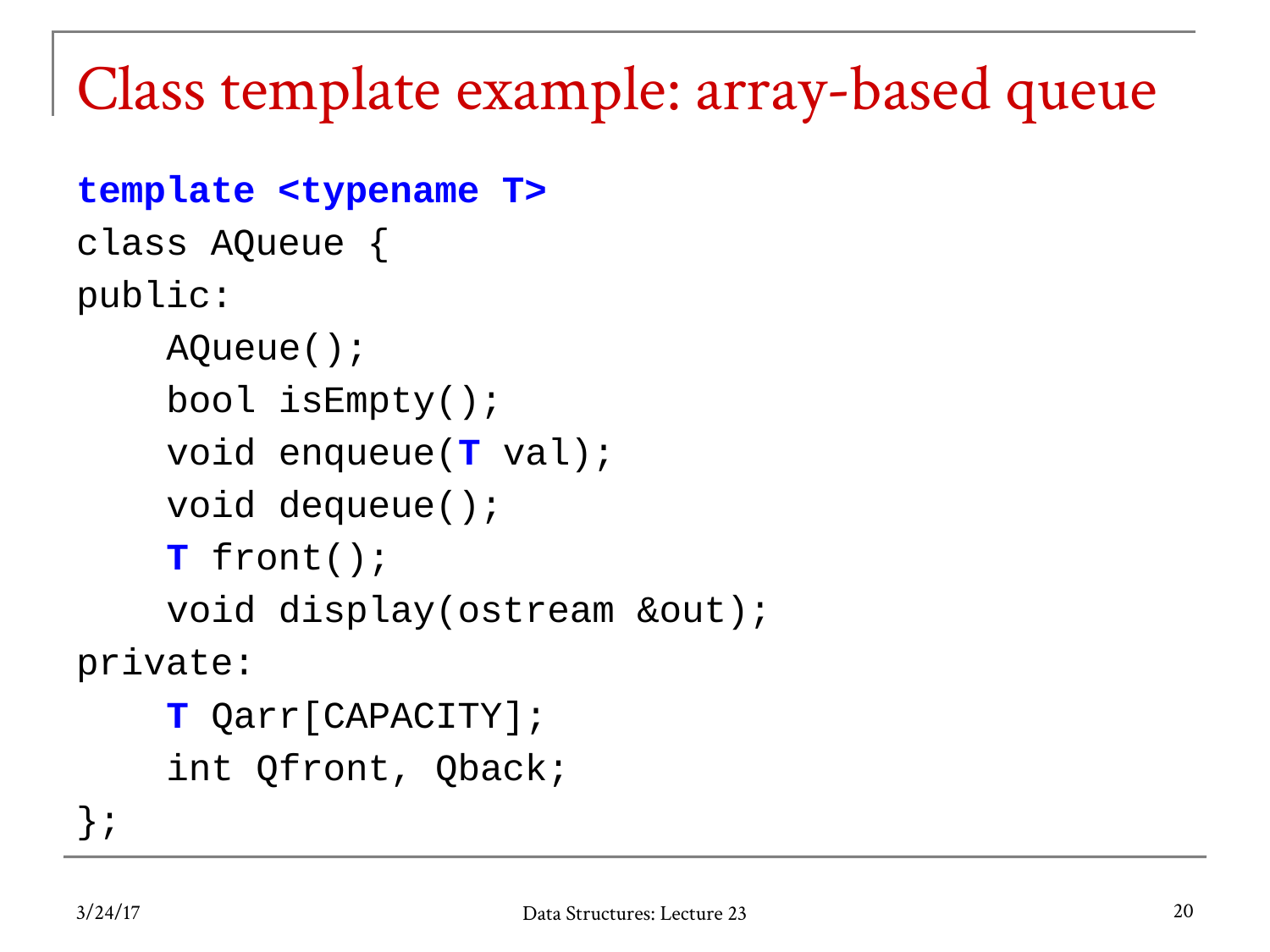

# Class template example: array-based queue
template <typename T>
class AQueue {
public:
	AQueue();
	bool isEmpty();
	void enqueue(T val);
	void dequeue();
	T front();
	void display(ostream &out);
private:
	T Qarr[CAPACITY];
	int Qfront, Qback;
};
3/24/17
20
Data Structures: Lecture 23